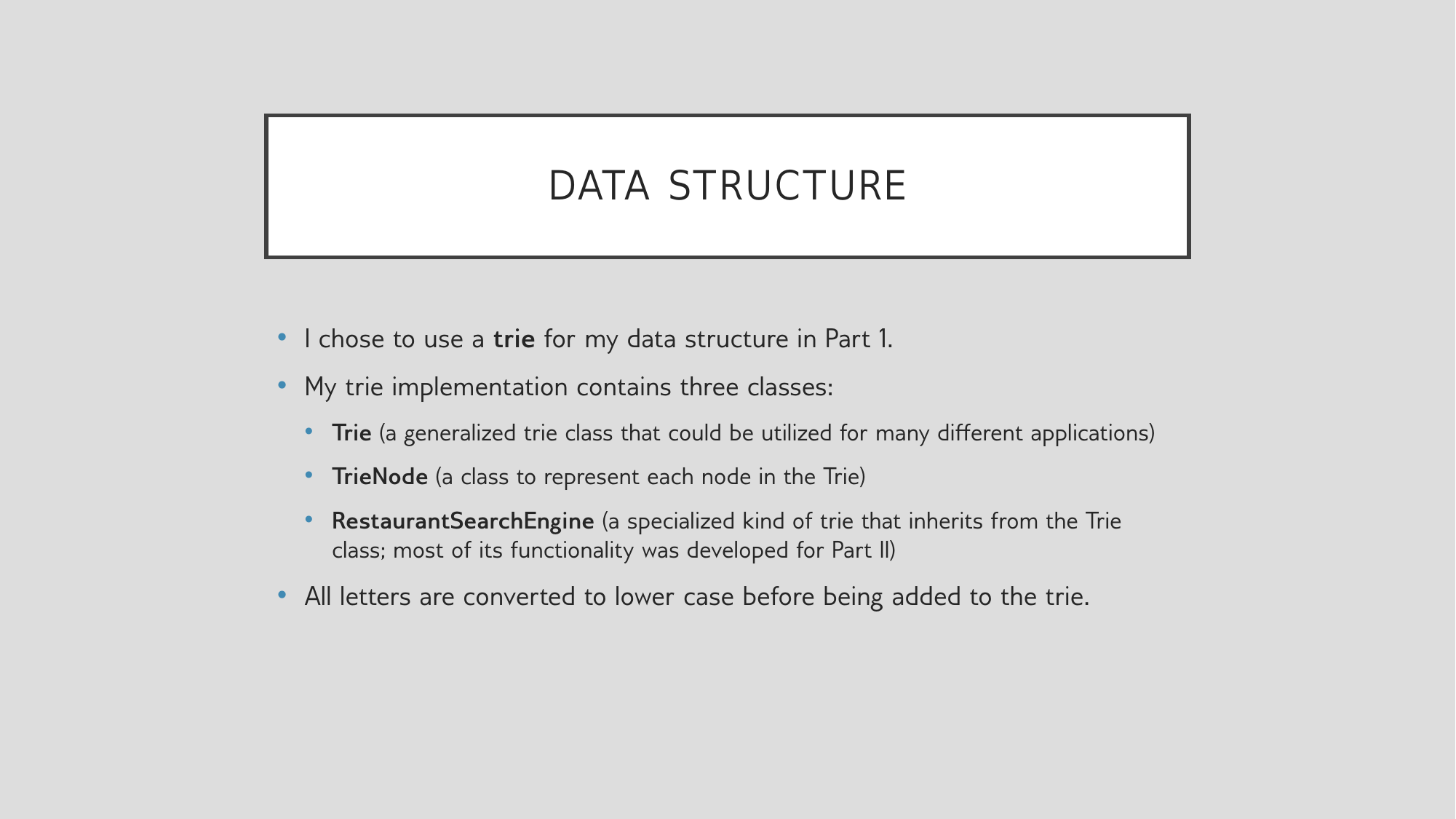

# Data Structure
I chose to use a trie for my data structure in Part 1.
My trie implementation contains three classes:
Trie (a generalized trie class that could be utilized for many different applications)
TrieNode (a class to represent each node in the Trie)
RestaurantSearchEngine (a specialized kind of trie that inherits from the Trie class; most of its functionality was developed for Part II)
All letters are converted to lower case before being added to the trie.